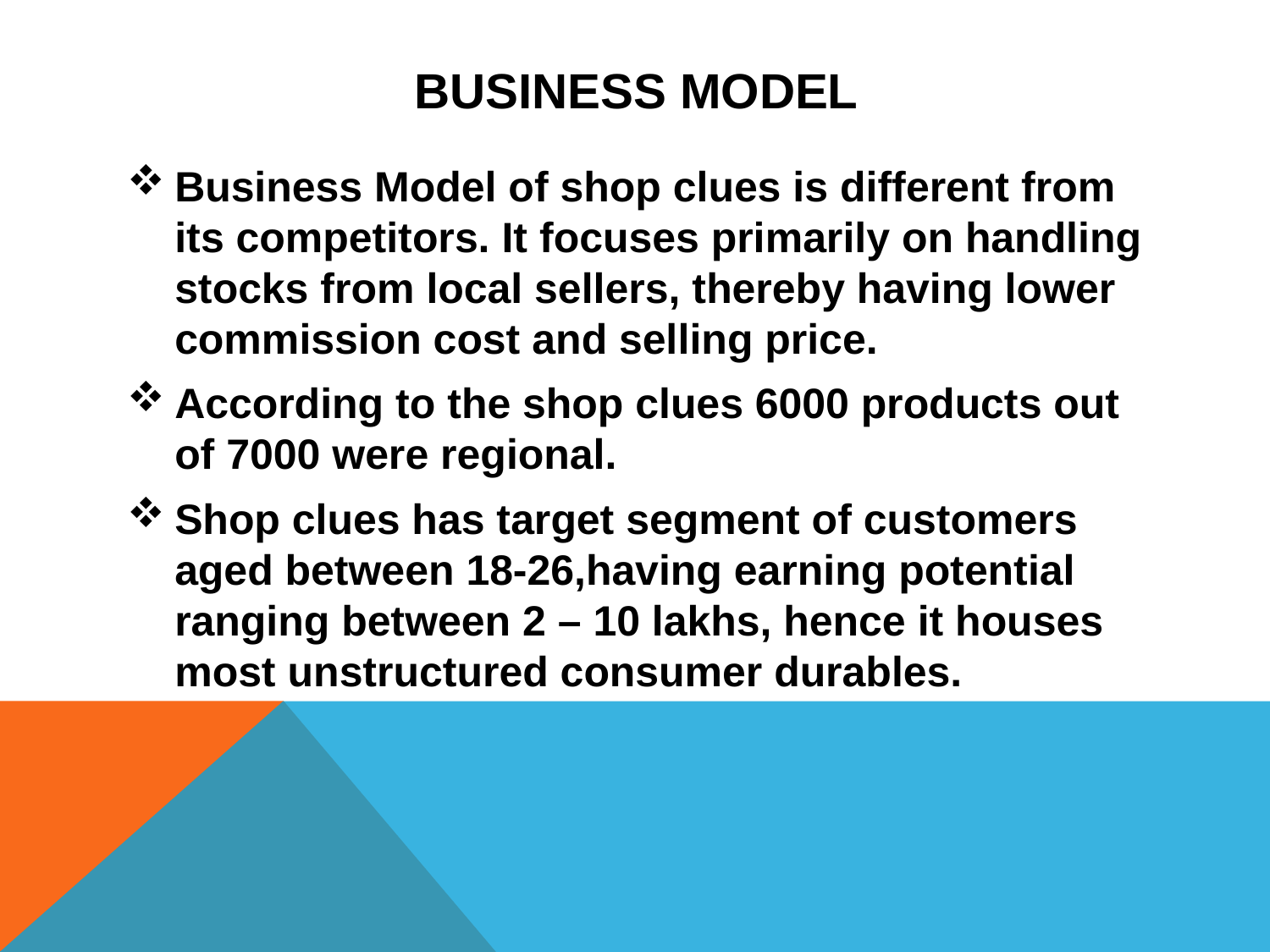

# Business Model
Business Model of shop clues is different from its competitors. It focuses primarily on handling stocks from local sellers, thereby having lower commission cost and selling price.
According to the shop clues 6000 products out of 7000 were regional.
Shop clues has target segment of customers aged between 18-26,having earning potential ranging between 2 – 10 lakhs, hence it houses most unstructured consumer durables.